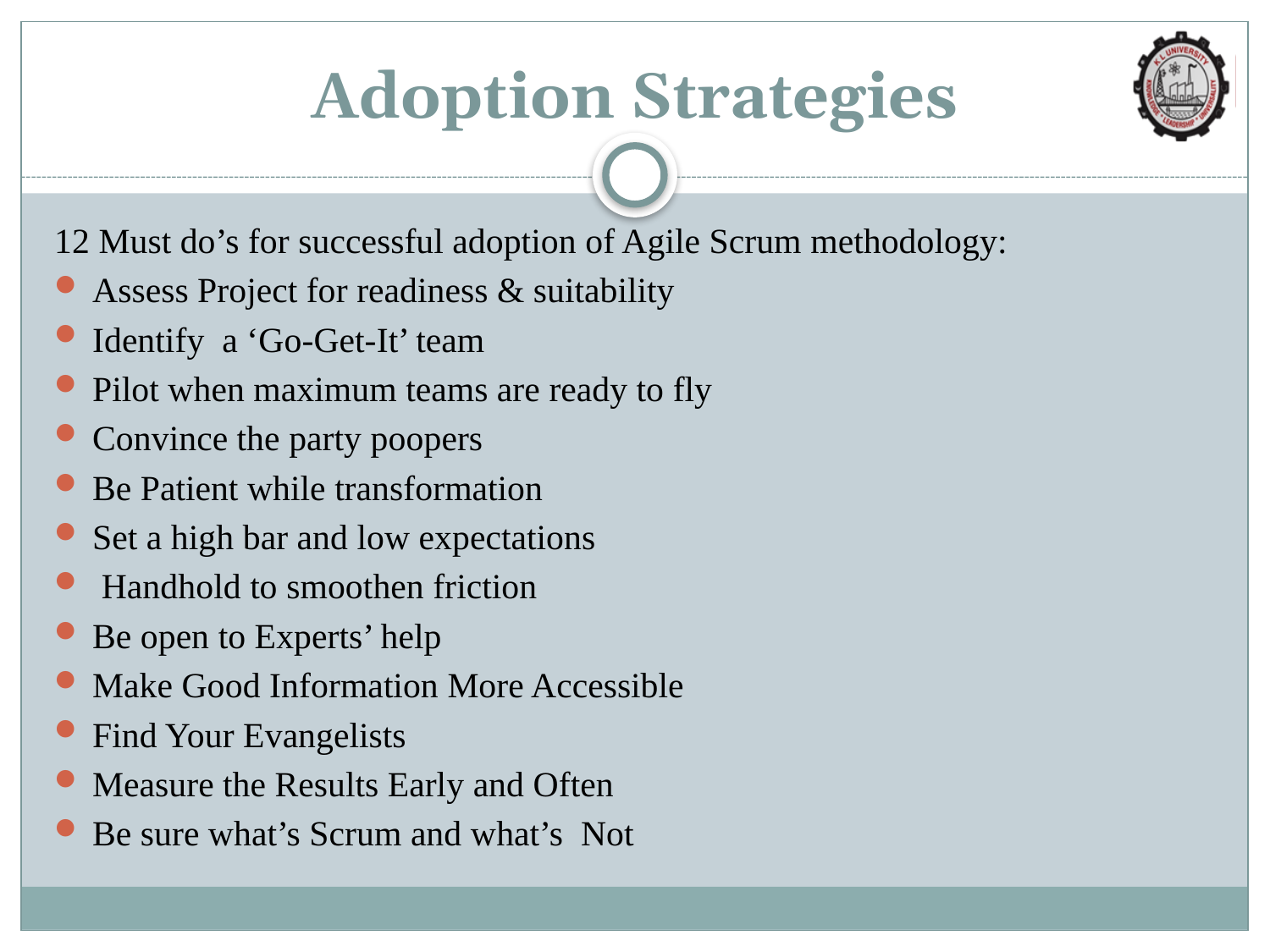

# Adoption Strategies
12 Must do’s for successful adoption of Agile Scrum methodology:
Assess Project for readiness & suitability
Identify  a ‘Go-Get-It’ team
Pilot when maximum teams are ready to fly
Convince the party poopers
Be Patient while transformation
Set a high bar and low expectations
 Handhold to smoothen friction
Be open to Experts’ help
Make Good Information More Accessible
Find Your Evangelists
Measure the Results Early and Often
Be sure what’s Scrum and what’s  Not